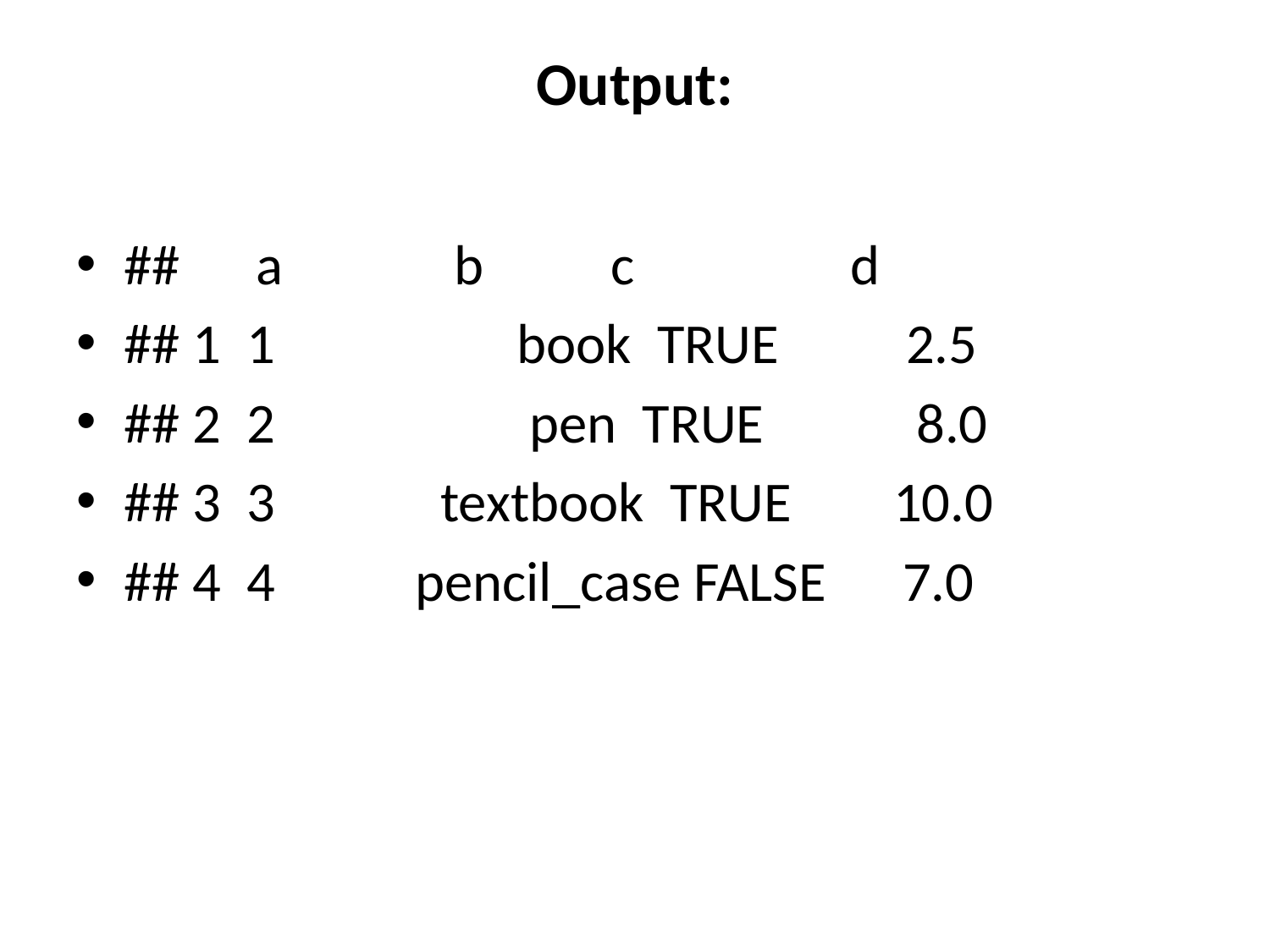

# Output:
##      a      	      b          c                 d
## 1  1                   book  TRUE          2.5
## 2  2                    pen  TRUE            8.0
## 3  3             textbook  TRUE        10.0
## 4  4           pencil_case FALSE      7.0